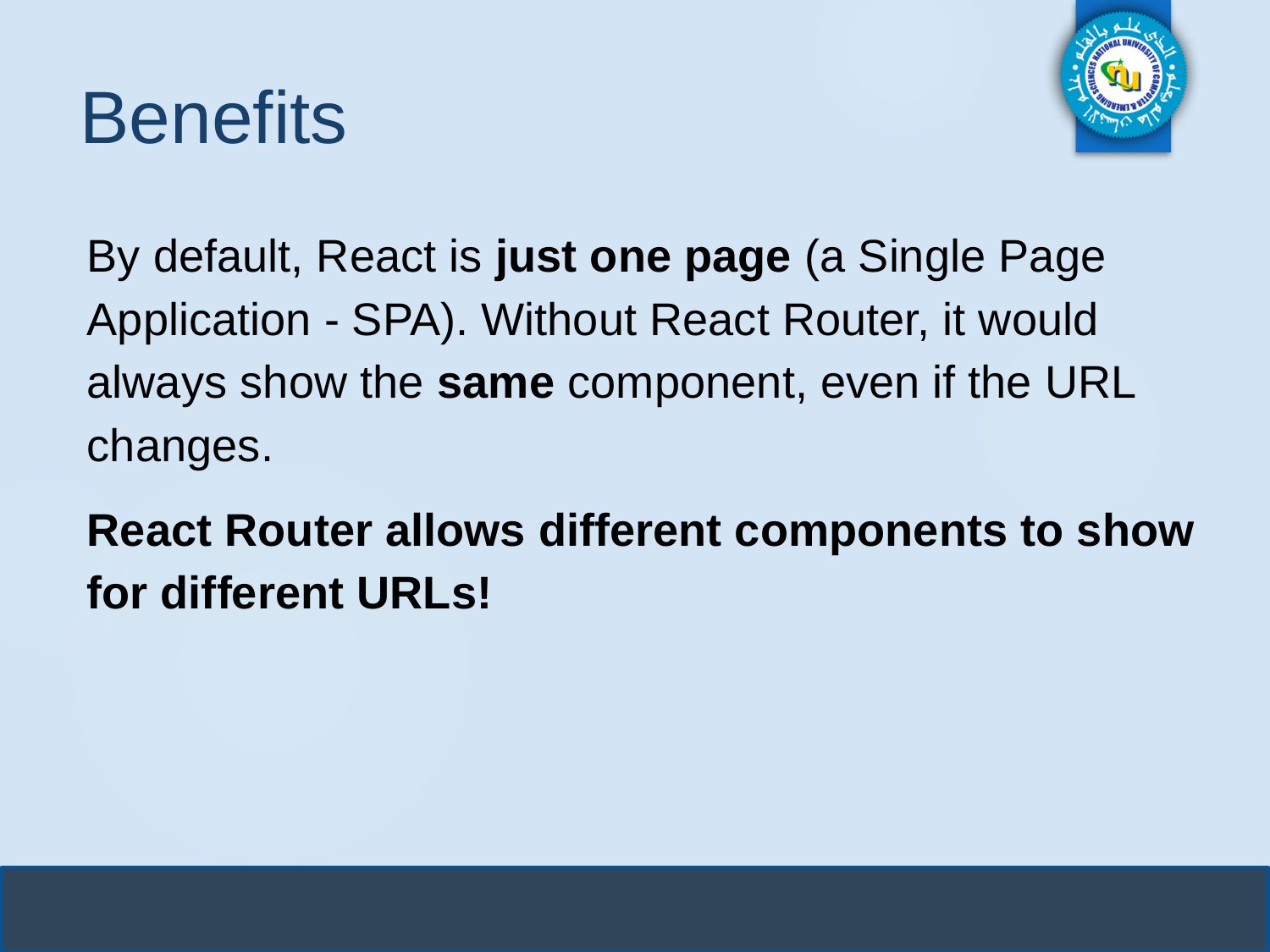

# Benefits
By default, React is just one page (a Single Page Application - SPA). Without React Router, it would always show the same component, even if the URL changes.
React Router allows different components to show for different URLs!